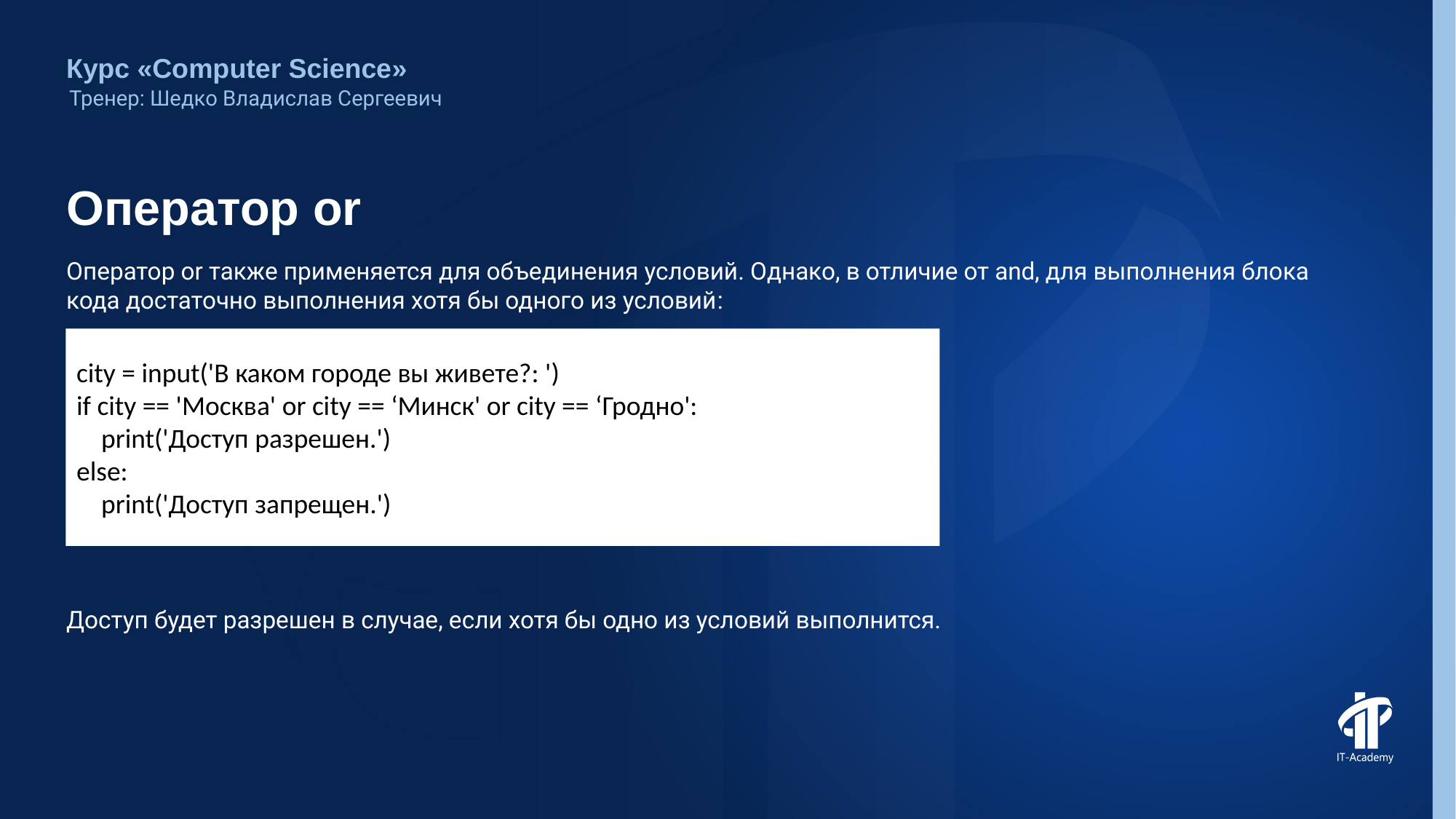

Курс «Computer Science»
Тренер: Шедко Владислав Сергеевич

# Оператор or
Оператор or также применяется для объединения условий. Однако, в отличие от and, для выполнения блока кода достаточно выполнения хотя бы одного из условий:

Доступ будет разрешен в случае, если хотя бы одно из условий выполнится.
city = input('В каком городе вы живете?: ')
if city == 'Москва' or city == ‘Минск' or city == ‘Гродно':
    print('Доступ разрешен.')
else:
    print('Доступ запрещен.')